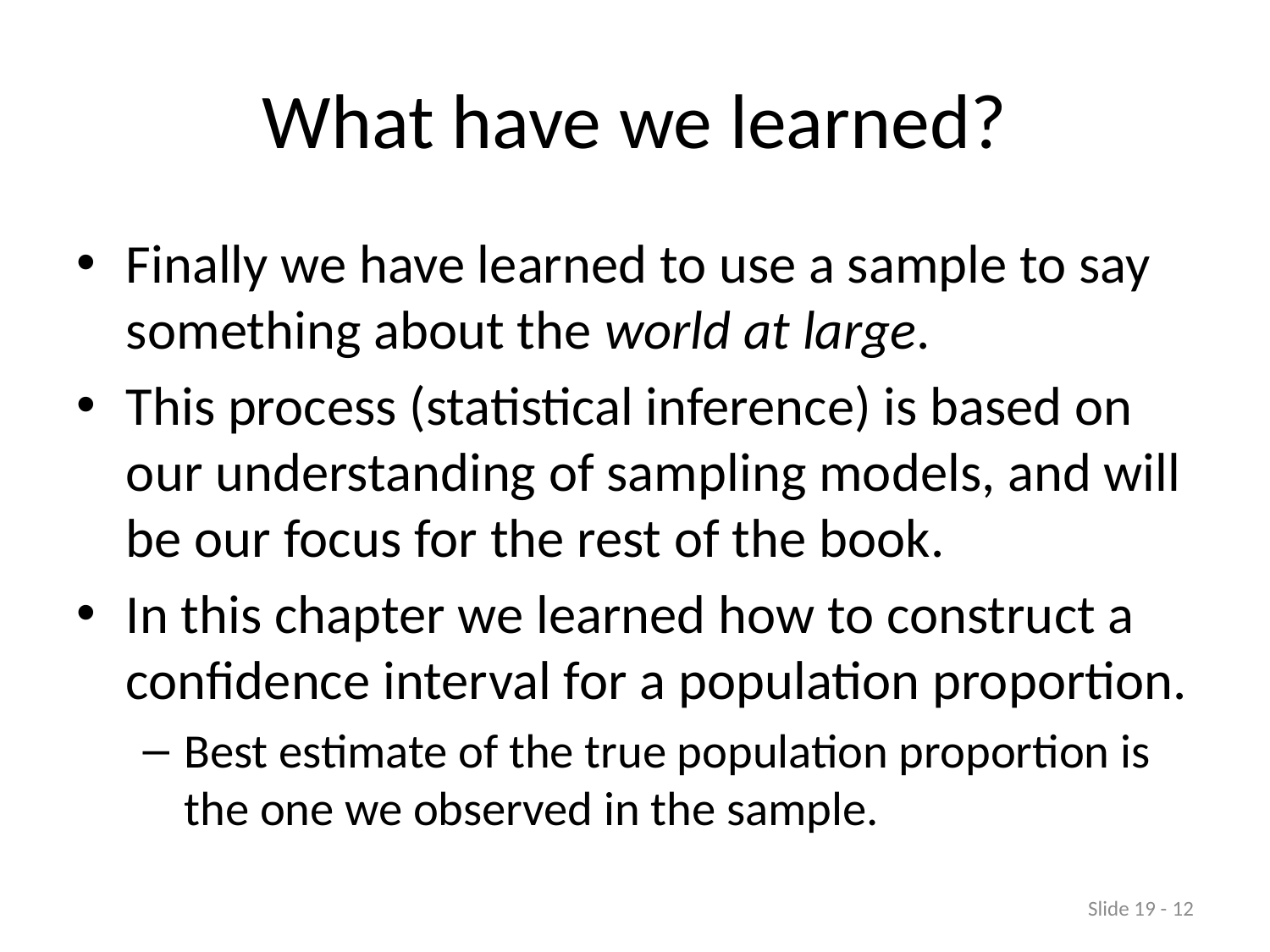

# What have we learned?
Finally we have learned to use a sample to say something about the world at large.
This process (statistical inference) is based on our understanding of sampling models, and will be our focus for the rest of the book.
In this chapter we learned how to construct a confidence interval for a population proportion.
Best estimate of the true population proportion is the one we observed in the sample.
Slide 19 - 12